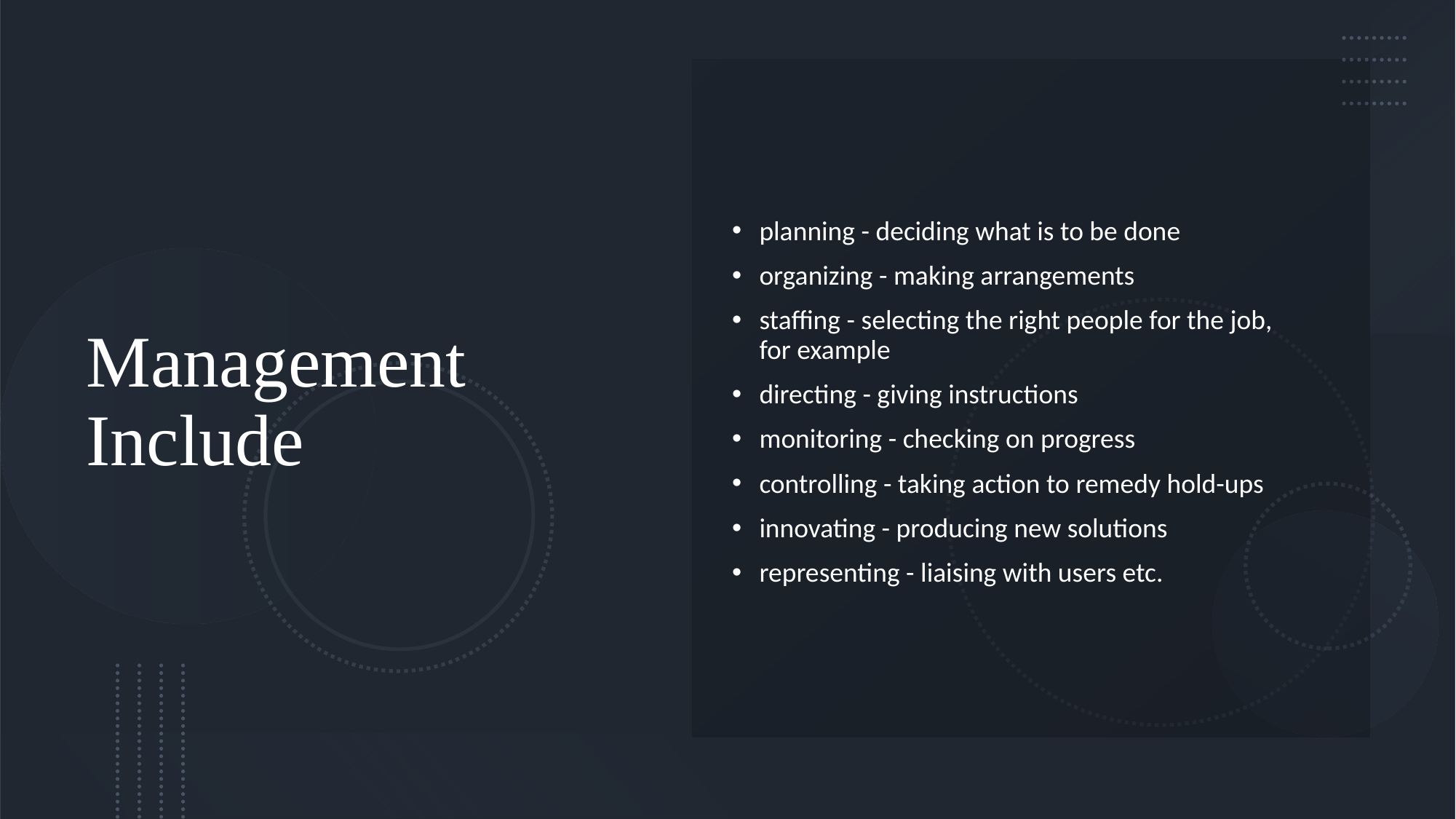

# Management Include
planning - deciding what is to be done
organizing - making arrangements
staffing - selecting the right people for the job, for example
directing - giving instructions
monitoring - checking on progress
controlling - taking action to remedy hold-ups
innovating - producing new solutions
representing - liaising with users etc.